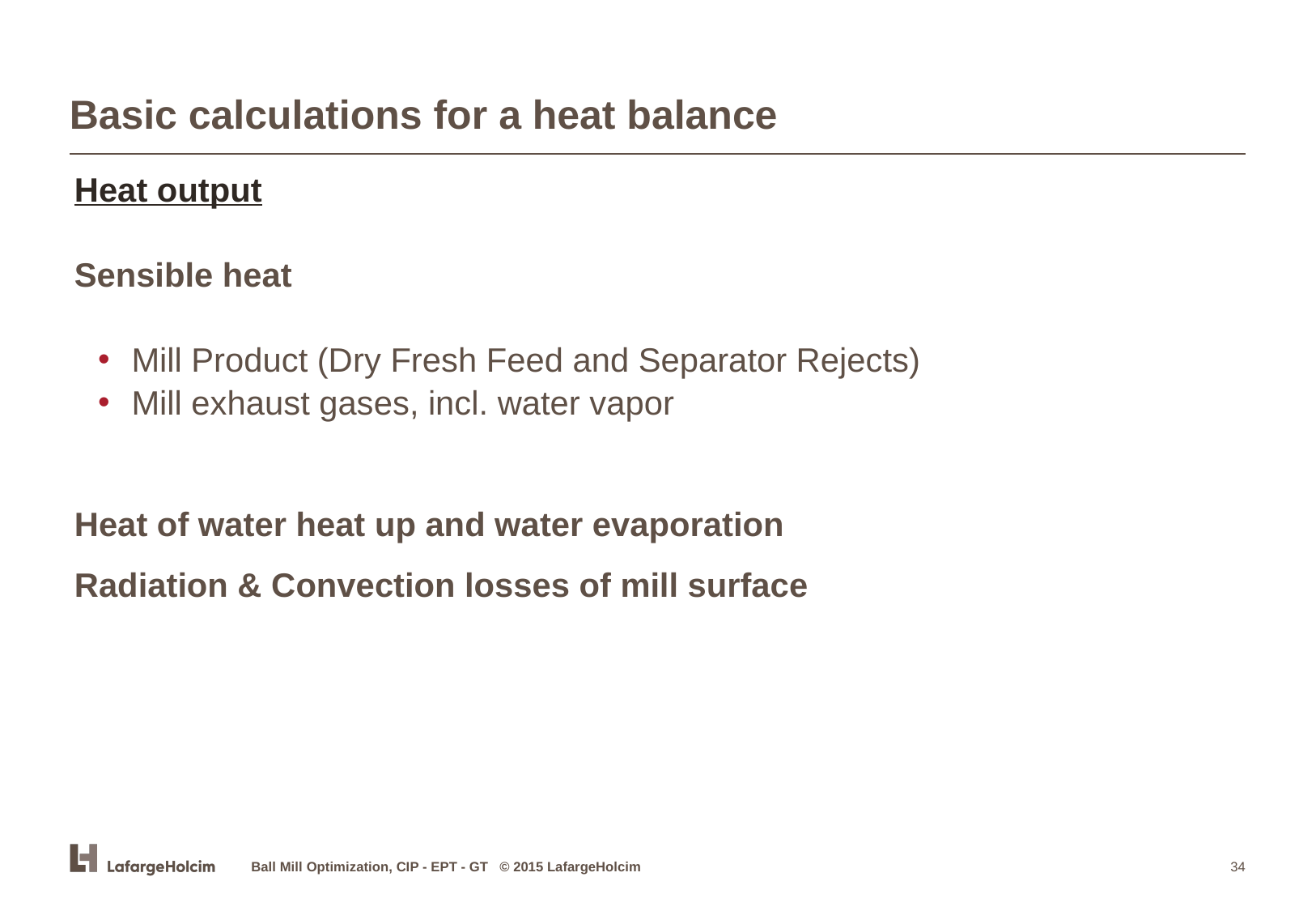

# Basic calculations for a heat balance
Heat output

Sensible heat

 Mill Product (Dry Fresh Feed and Separator Rejects)
 Mill exhaust gases, incl. water vapor

Heat of water heat up and water evaporation
Radiation & Convection losses of mill surface

Ball Mill Optimization, CIP - EPT - GT   © 2015 LafargeHolcim
34